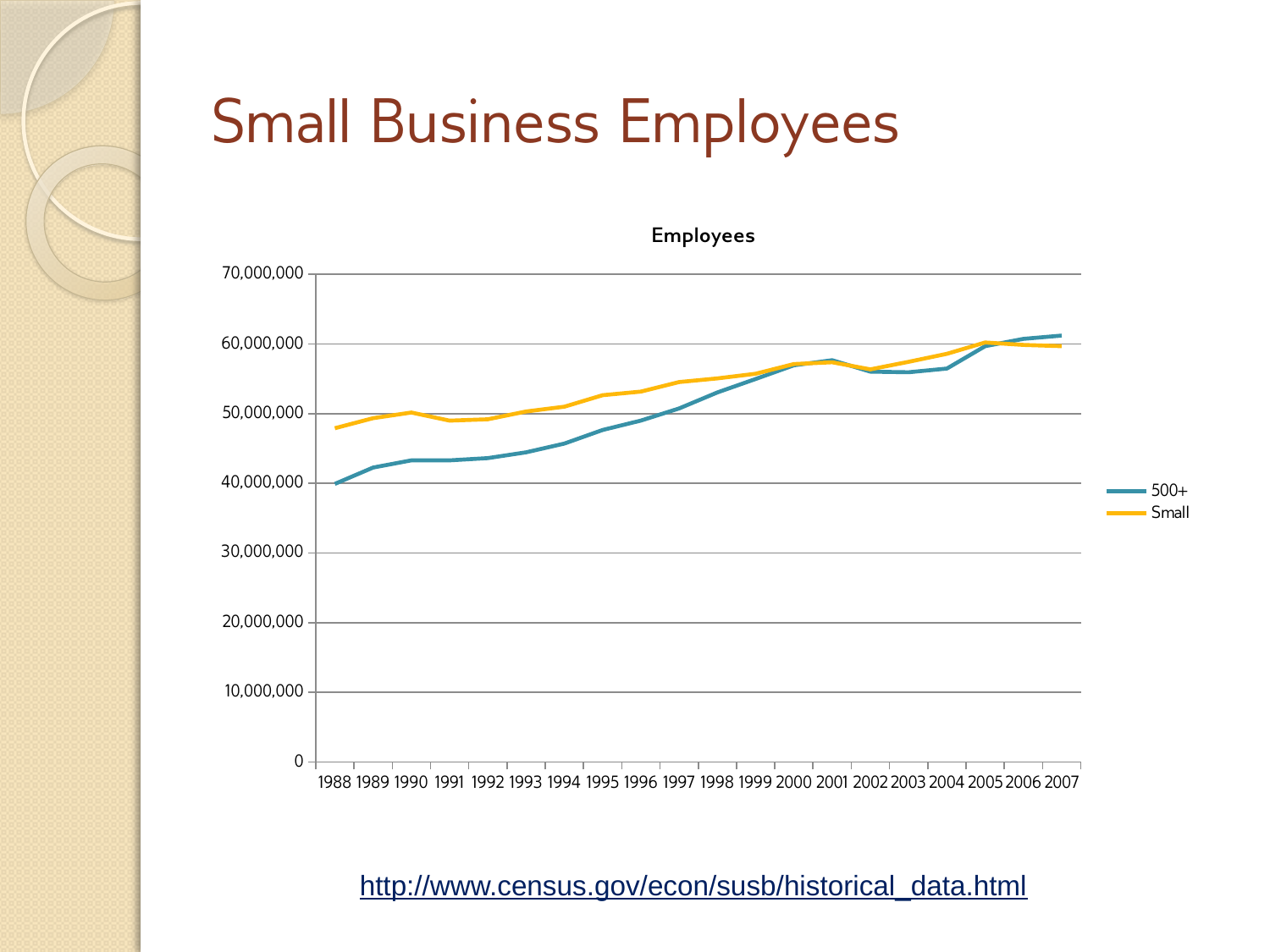

# Small Business Employees

### Chart: Employees

| Category | 500+ | Small |
|---|---|---|
| 1988 | 39929580.0 | 47914723.0 |
| 1989 | 42272234.0 | 49353860.0 |
| 1990 | 43302478.0 | 50166797.0 |
| 1991 | 43304946.0 | 49002613.0 |
| 1992 | 43624956.0 | 49200841.0 |
| 1993 | 44457850.0 | 50316063.0 |
| 1994 | 45713906.0 | 51007688.0 |
| 1995 | 47662436.0 | 52652510.0 |
| 1996 | 49012795.0 | 53174502.0 |
| 1997 | 50753753.0 | 54545370.0 |
| 1998 | 53053322.0 | 55064409.0 |
| 1999 | 54976569.0 | 55729092.0 |
| 2000 | 56940932.0 | 57124044.0 |
| 2001 | 57677735.0 | 57383449.0 |
| 2002 | 56034362.0 | 56366292.0 |
| 2003 | 55950473.0 | 57447570.0 |
| 2004 | 56477472.0 | 58597452.0 |
| 2005 | 59693425.0 | 60223740.0 |
| 2006 | 60737341.0 | 59866924.0 |
| 2007 | 61209560.0 | 59693991.0 |
http://www.census.gov/econ/susb/historical_data.html